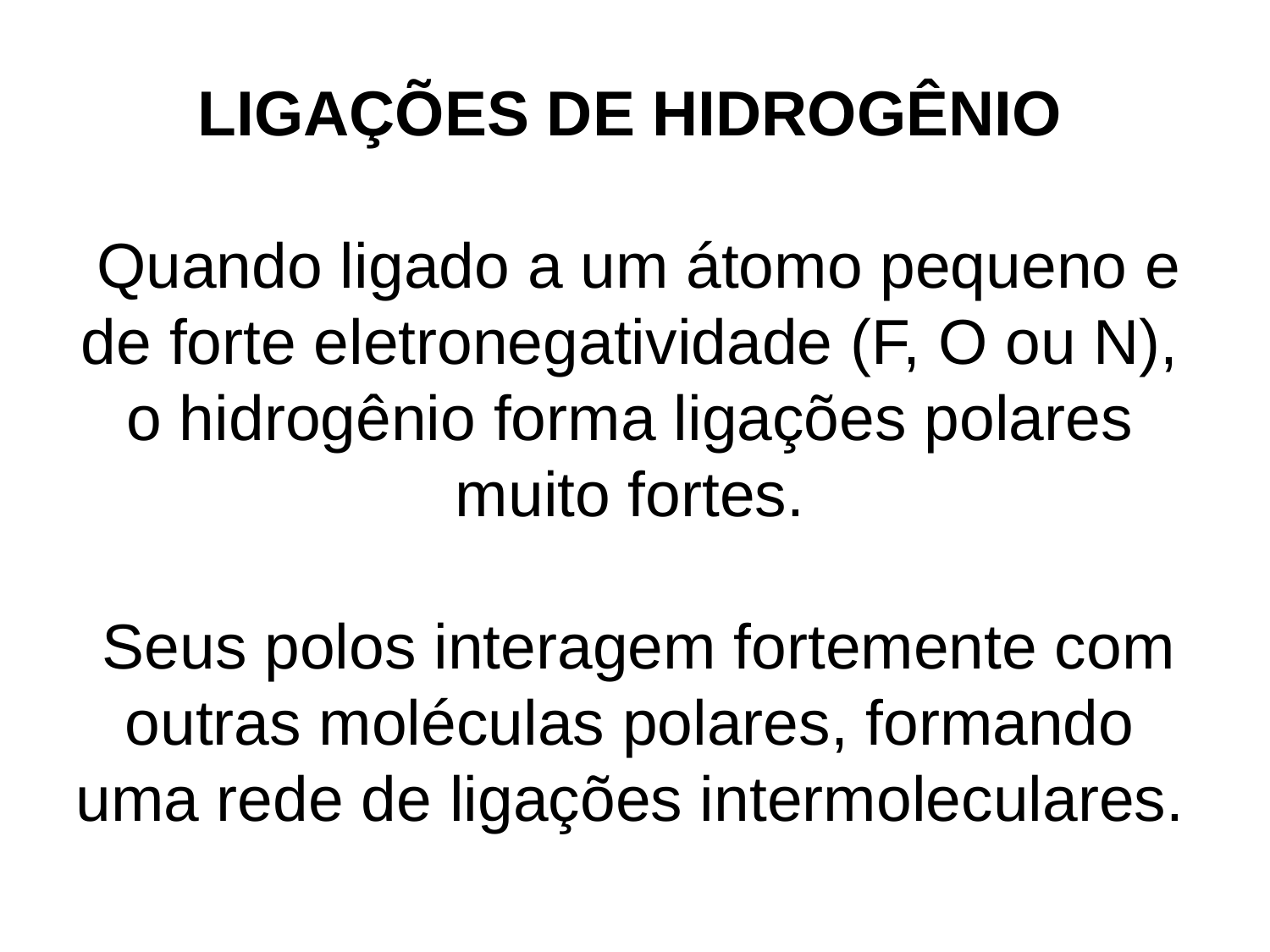

LIGAÇÕES DE HIDROGÊNIO

 Quando ligado a um átomo pequeno e de forte eletronegatividade (F, O ou N), o hidrogênio forma ligações polares muito fortes.

 Seus polos interagem fortemente com outras moléculas polares, formando uma rede de ligações intermoleculares.